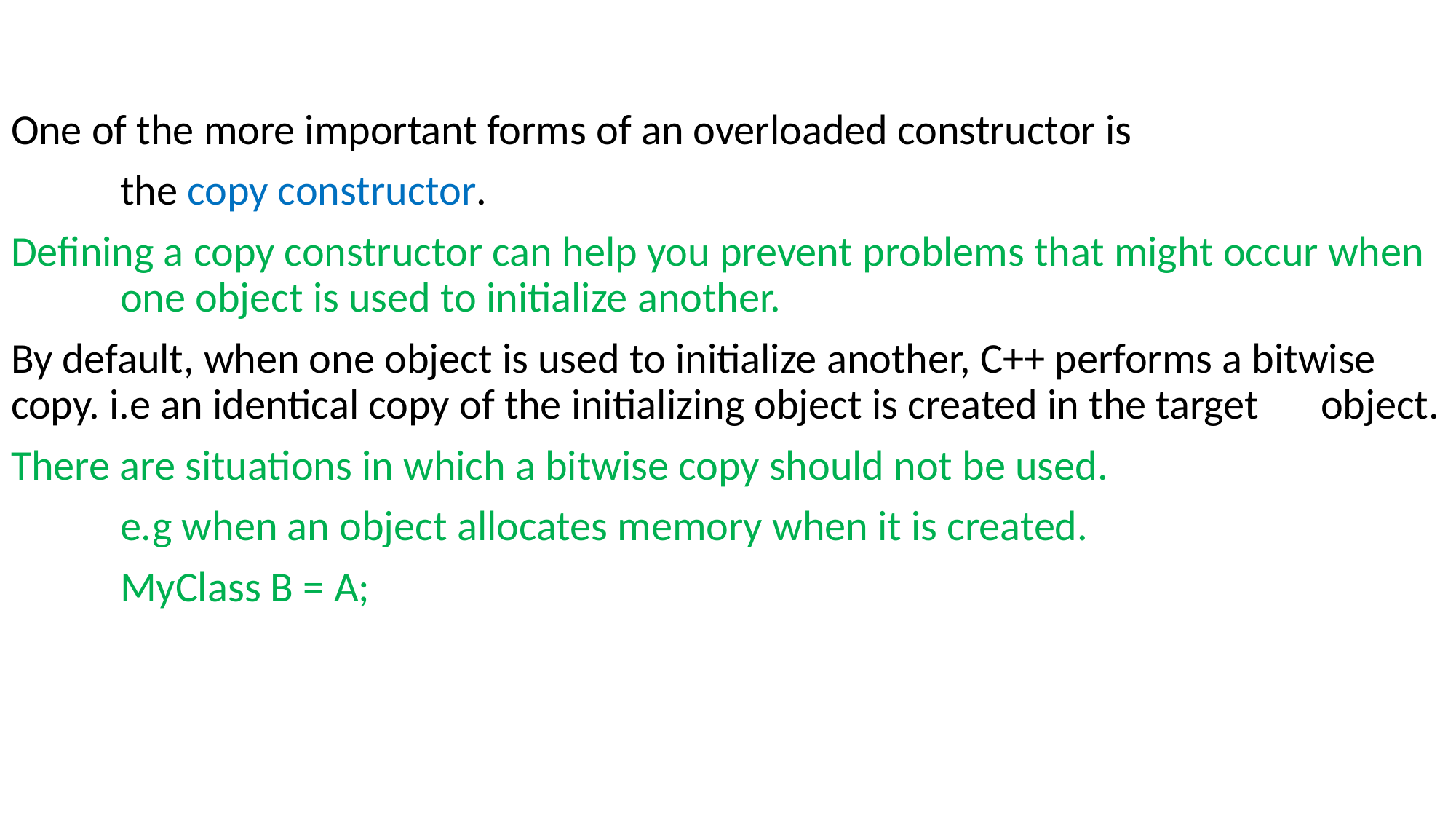

#
One of the more important forms of an overloaded constructor is
	the copy constructor.
Defining a copy constructor can help you prevent problems that might occur when 	one object is used to initialize another.
By default, when one object is used to initialize another, C++ performs a bitwise 	copy. i.e an identical copy of the initializing object is created in the target 	object.
There are situations in which a bitwise copy should not be used.
	e.g when an object allocates memory when it is created.
	MyClass B = A;